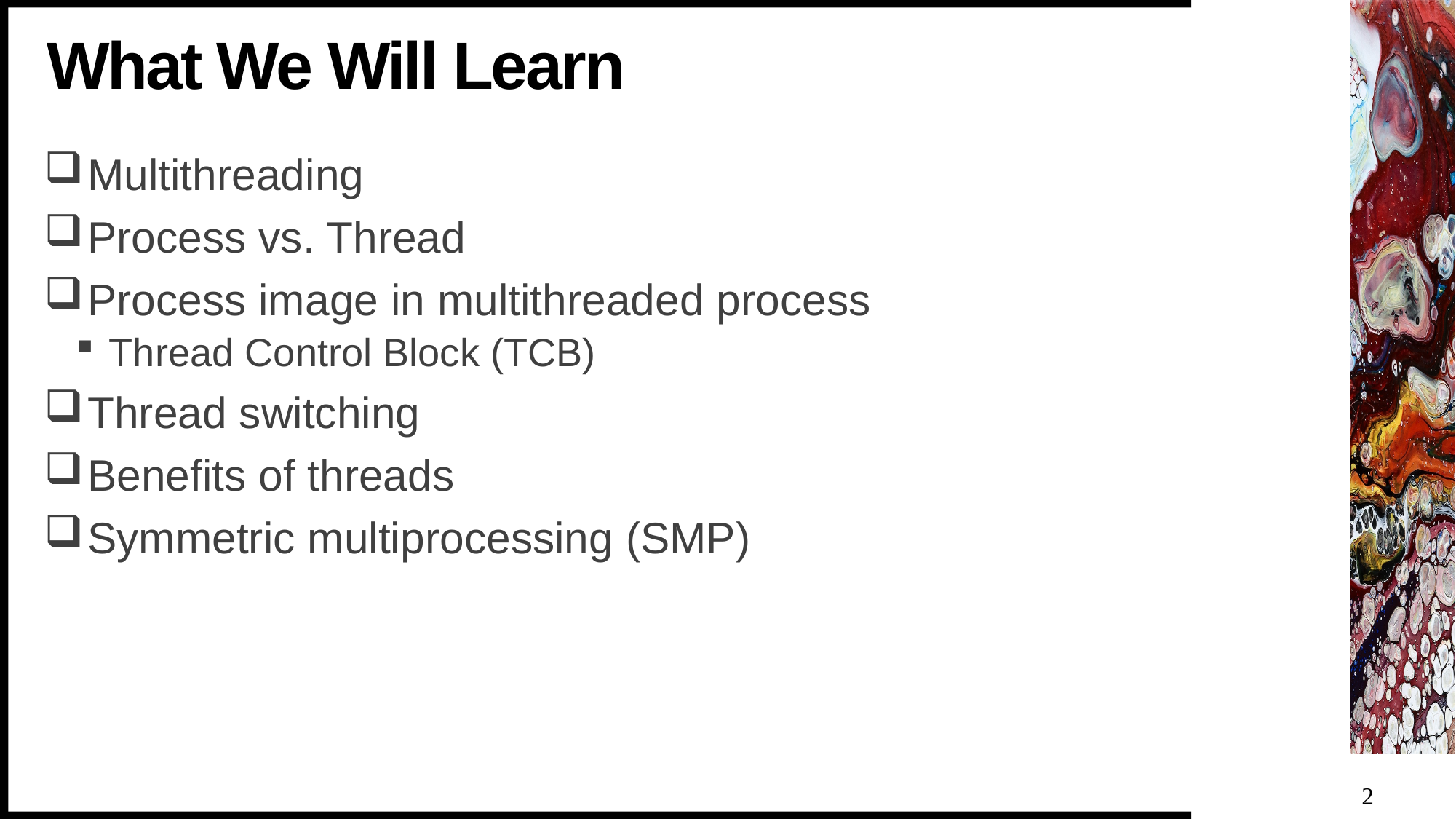

# What We Will Learn
Multithreading
Process vs. Thread
Process image in multithreaded process
Thread Control Block (TCB)
Thread switching
Benefits of threads
Symmetric multiprocessing (SMP)
2